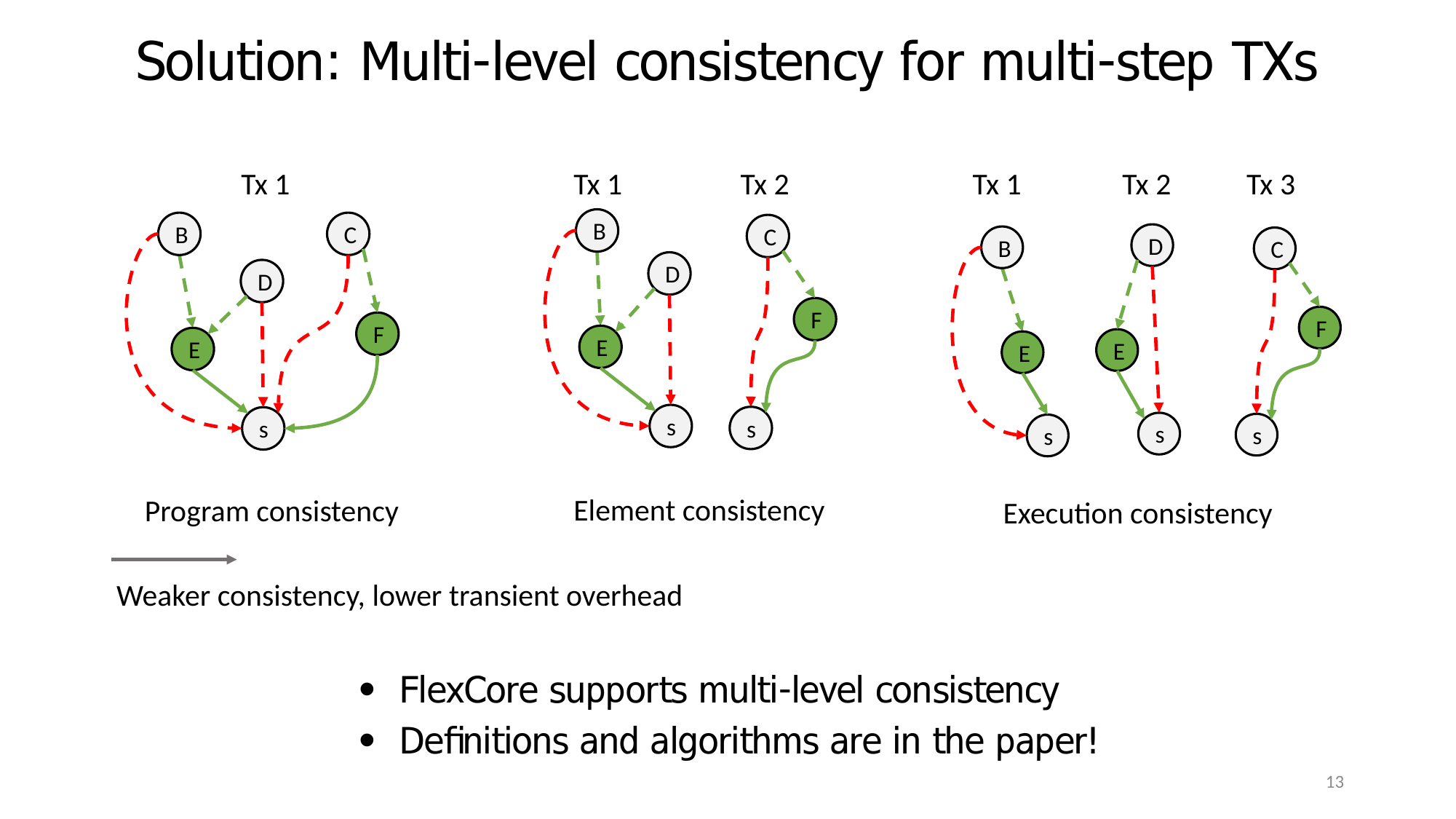

Solution: Multi-level consistency for multi-step TXs
Tx 1
Tx 1
Tx 2
Tx 1
Tx 2
Tx 3
B
C
D
F
E
s
s
B
C
D
F
E
s
D
B
C
F
E
E
s
s
s
Element consistency
Program consistency
Execution consistency
Weaker consistency, lower transient overhead
FlexCore supports multi-level consistency
Definitions and algorithms are in the paper!
13